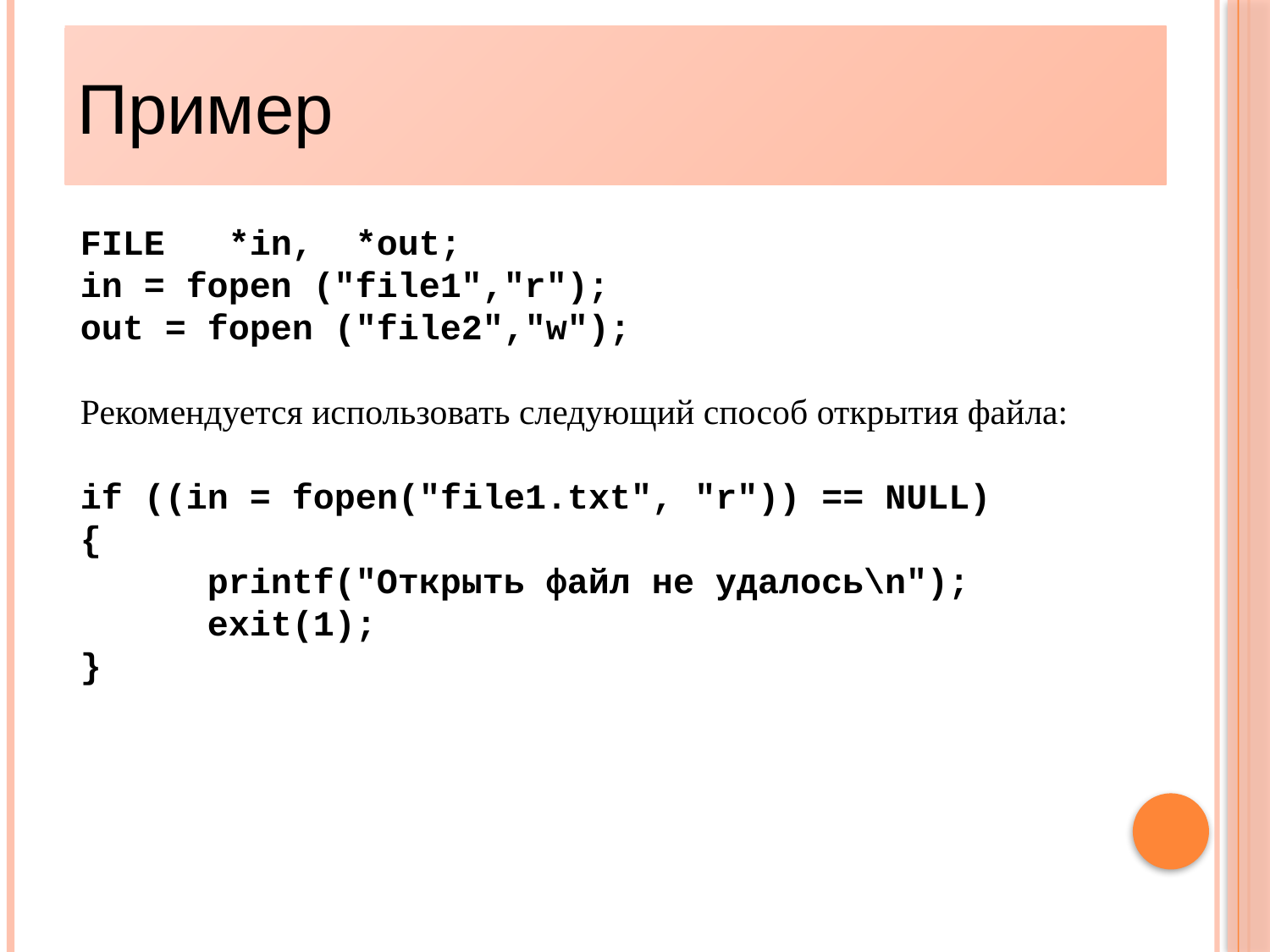

Пример
11
FILE   *in,  *out;
in = fopen ("file1","r");
out = fopen ("file2","w");

Рекомендуется использовать следующий способ открытия файла:

if ((in = fopen("file1.txt", "r")) == NULL)
{
	printf("Открыть файл не удалось\n");
	exit(1);
}